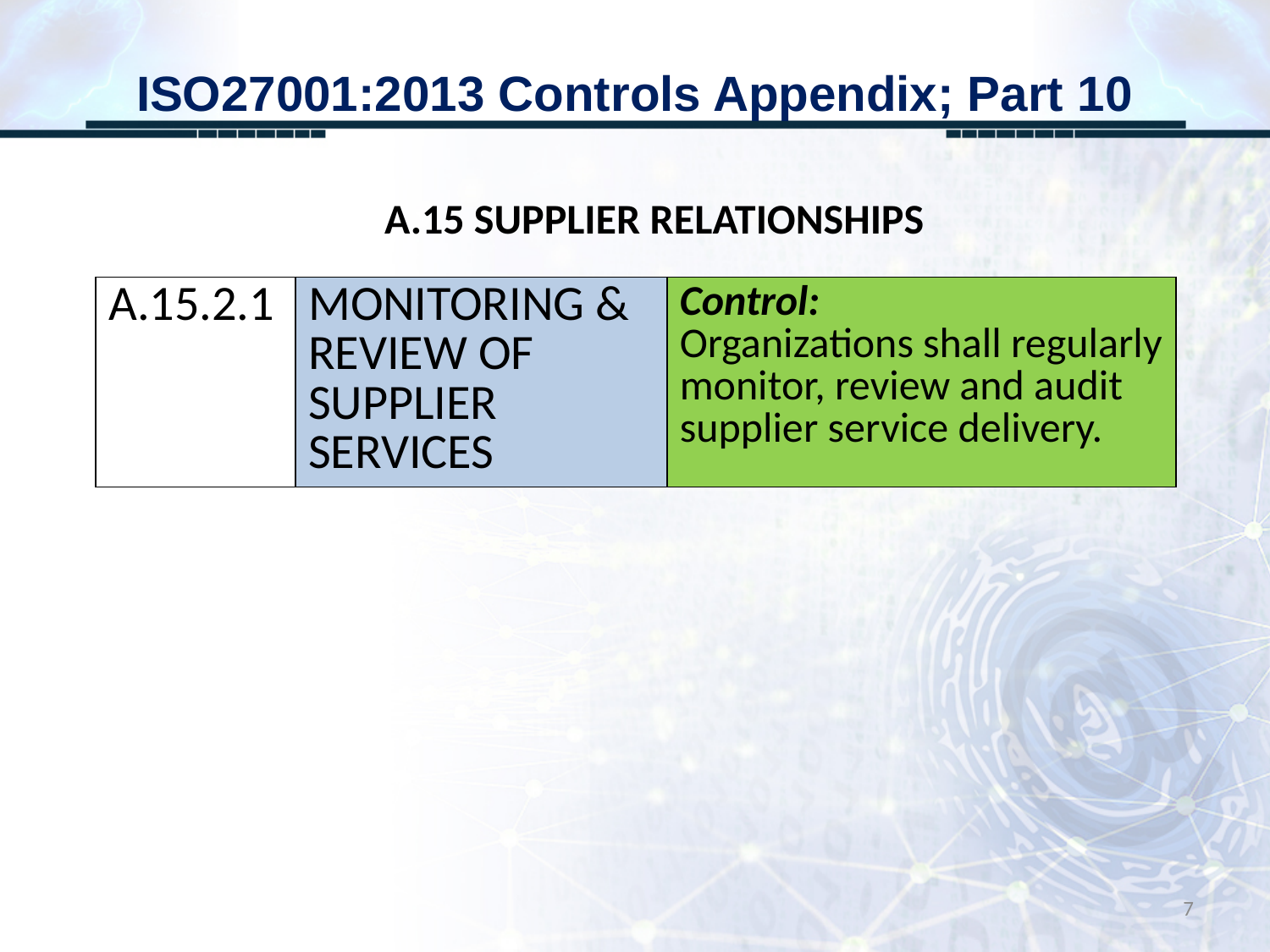

# ISO27001:2013 Controls Appendix; Part 10
A.15 SUPPLIER RELATIONSHIPS
| A.15.2.1 | MONITORING & REVIEW OF SUPPLIER SERVICES | Control: Organizations shall regularly monitor, review and audit supplier service delivery. |
| --- | --- | --- |
7